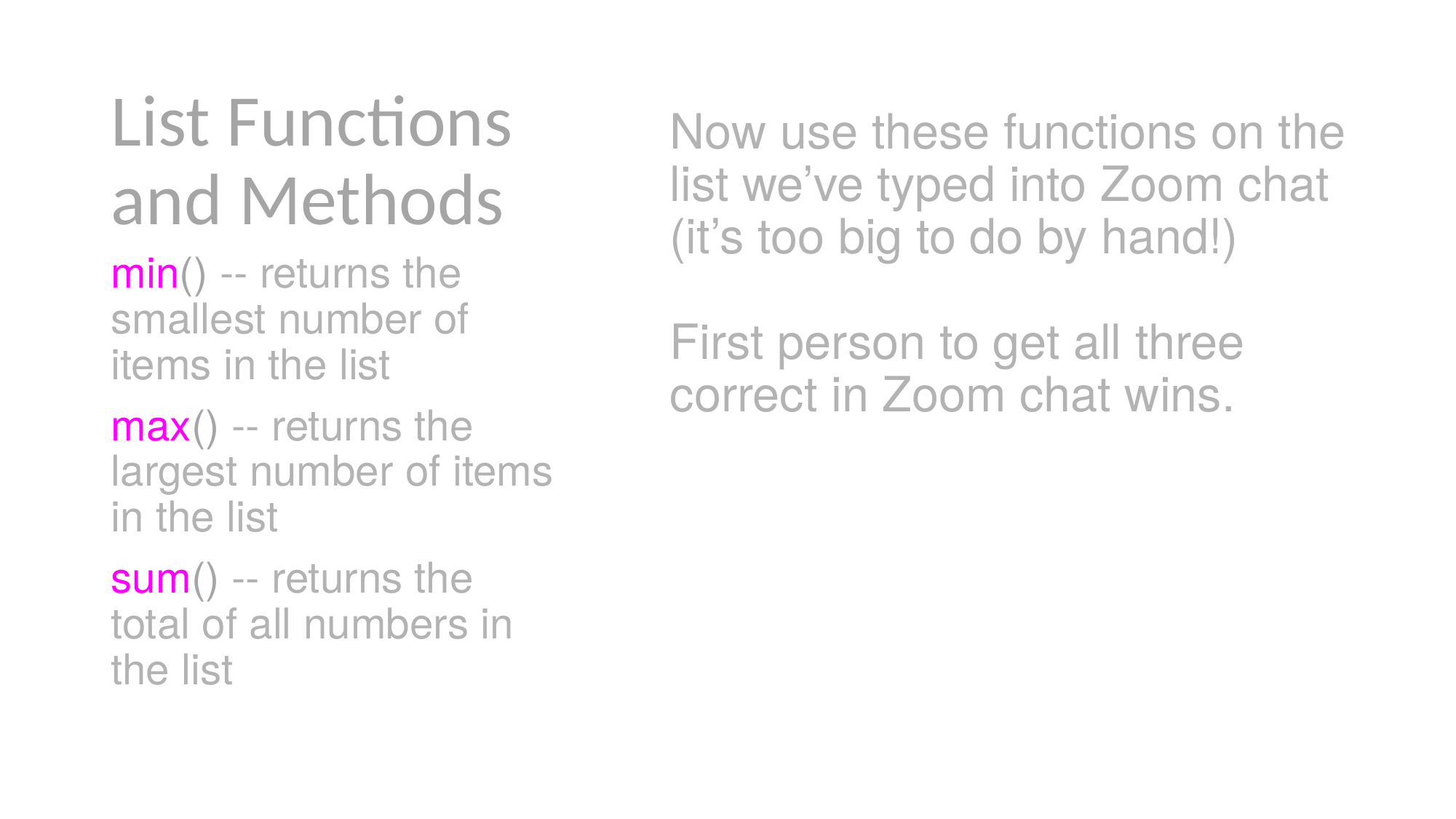

# List Functions and Methods
Now use these functions on the list we’ve typed into Zoom chat (it’s too big to do by hand!)
First person to get all three correct in Zoom chat wins.

min() -- returns the smallest number of items in the list
max() -- returns the largest number of items in the list
sum() -- returns the total of all numbers in the list